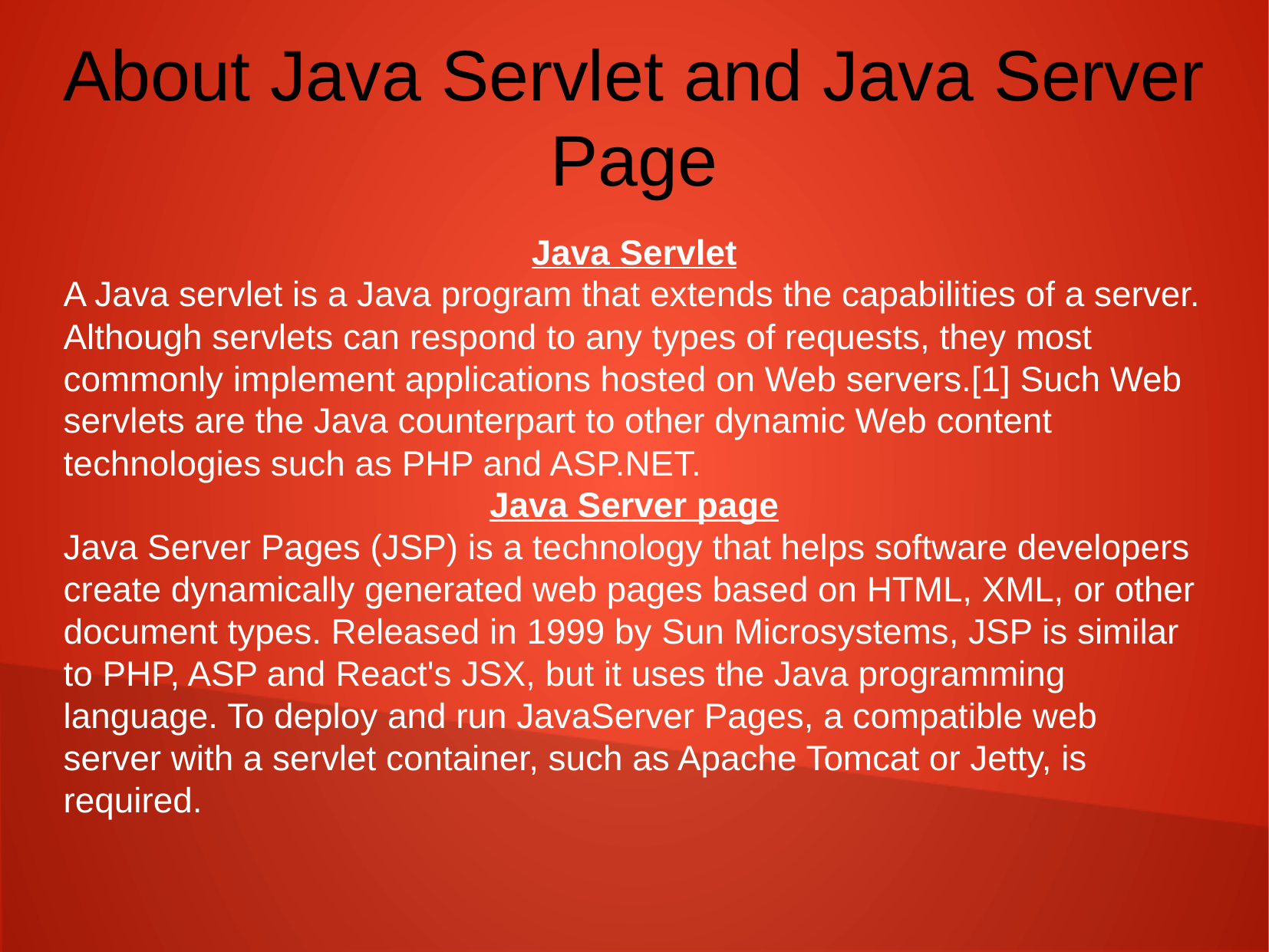

About Java Servlet and Java Server Page
Java Servlet
A Java servlet is a Java program that extends the capabilities of a server. Although servlets can respond to any types of requests, they most commonly implement applications hosted on Web servers.[1] Such Web servlets are the Java counterpart to other dynamic Web content technologies such as PHP and ASP.NET.
Java Server page
Java Server Pages (JSP) is a technology that helps software developers create dynamically generated web pages based on HTML, XML, or other document types. Released in 1999 by Sun Microsystems, JSP is similar to PHP, ASP and React's JSX, but it uses the Java programming language. To deploy and run JavaServer Pages, a compatible web server with a servlet container, such as Apache Tomcat or Jetty, is required.